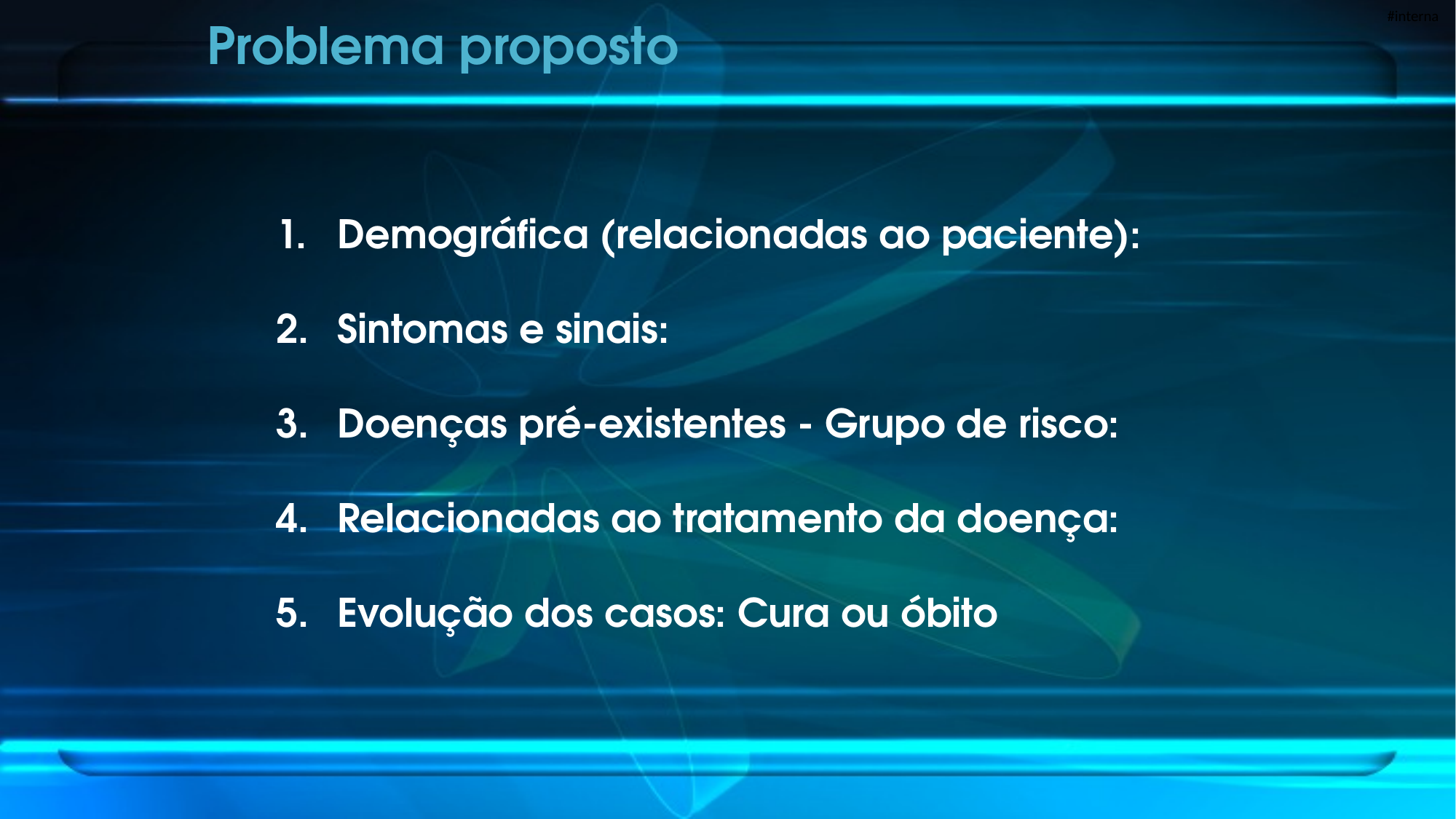

# Problema proposto

Demográfica (relacionadas ao paciente):

Sintomas e sinais:

Doenças pré-existentes - Grupo de risco:

Relacionadas ao tratamento da doença:

Evolução dos casos: Cura ou óbito